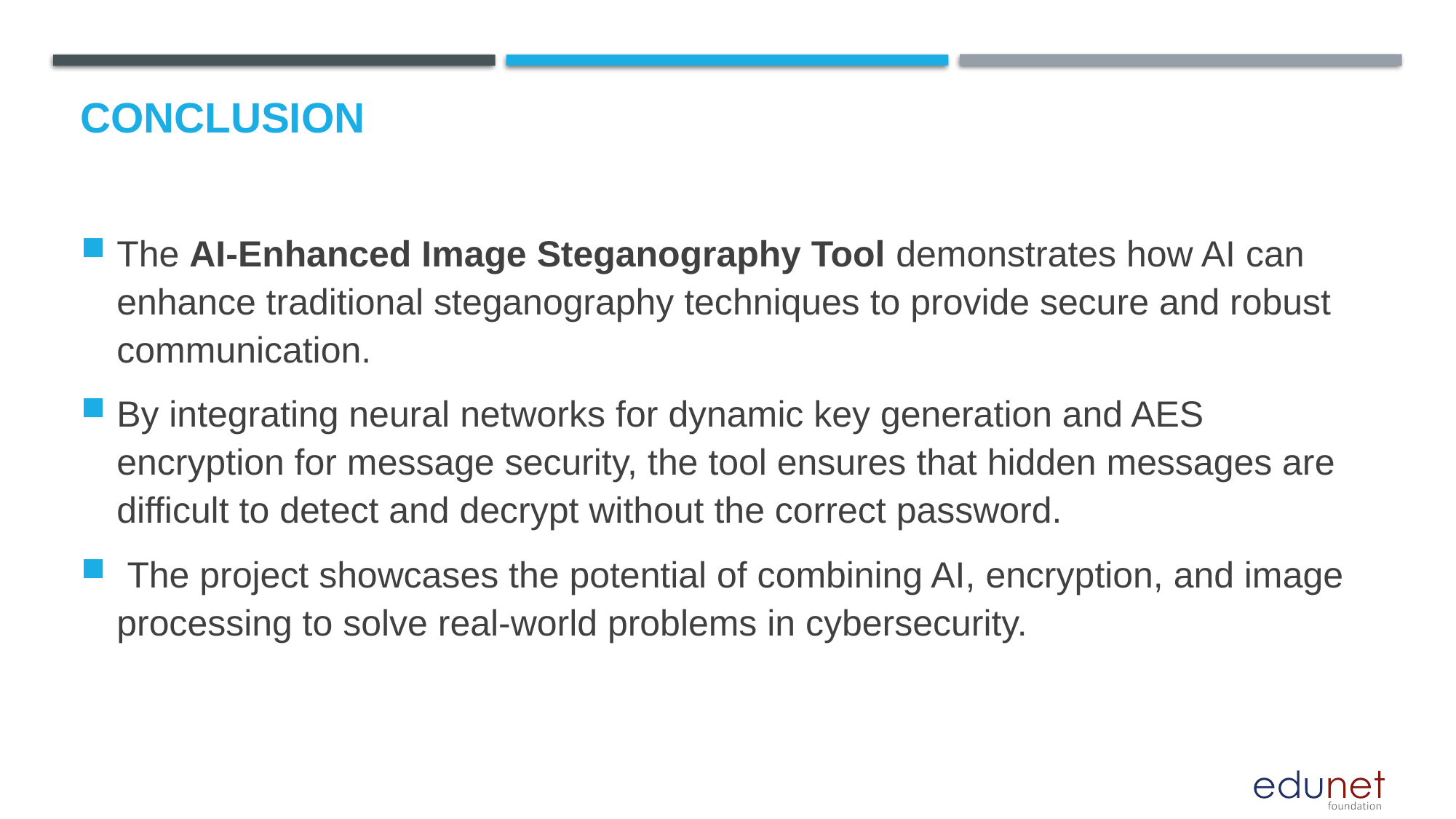

# Conclusion
The AI-Enhanced Image Steganography Tool demonstrates how AI can enhance traditional steganography techniques to provide secure and robust communication.
By integrating neural networks for dynamic key generation and AES encryption for message security, the tool ensures that hidden messages are difficult to detect and decrypt without the correct password.
 The project showcases the potential of combining AI, encryption, and image processing to solve real-world problems in cybersecurity.